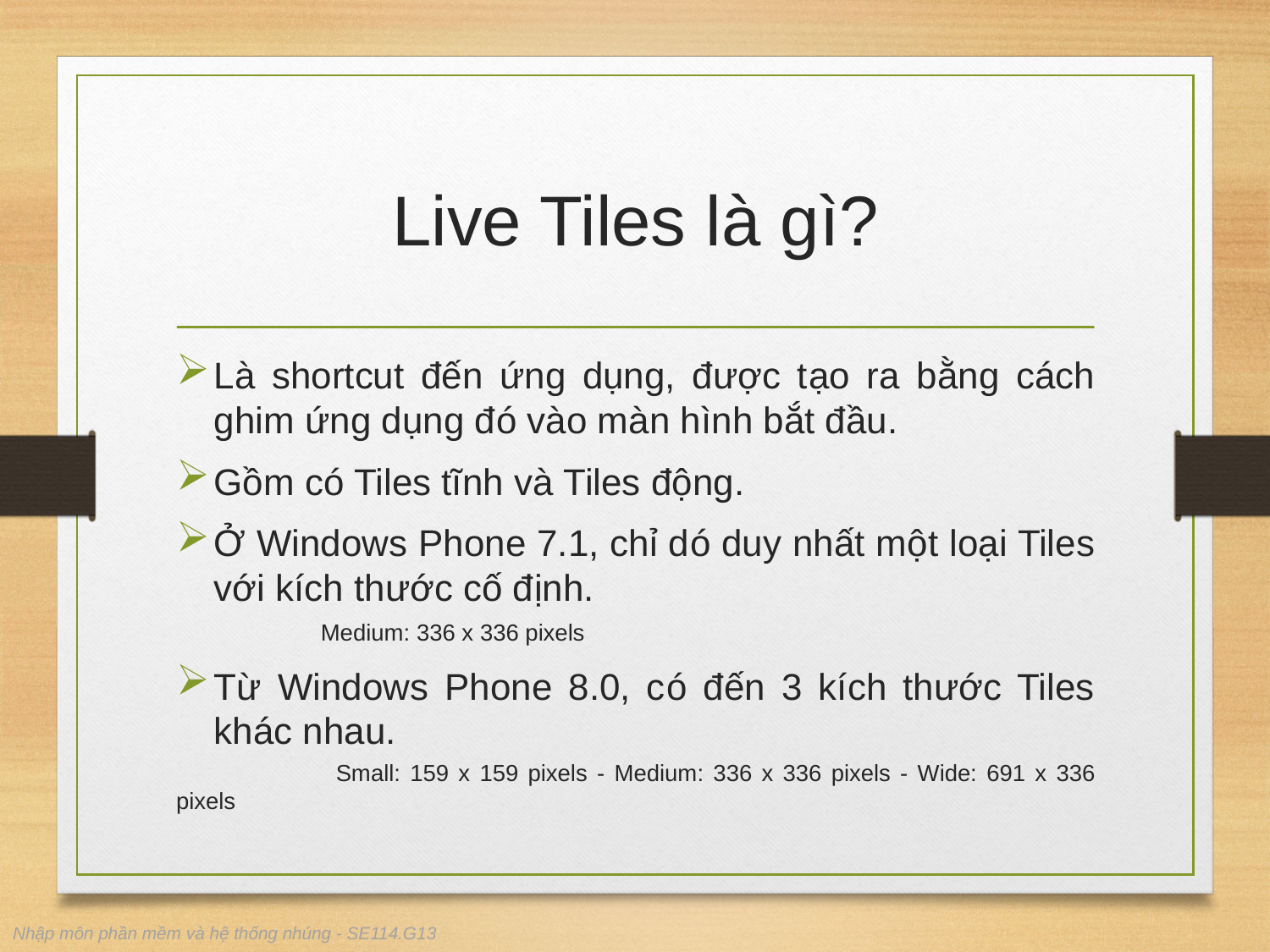

# Live Tiles là gì?
Là shortcut đến ứng dụng, được tạo ra bằng cách ghim ứng dụng đó vào màn hình bắt đầu.
Gồm có Tiles tĩnh và Tiles động.
Ở Windows Phone 7.1, chỉ dó duy nhất một loại Tiles với kích thước cố định.
	     Medium: 336 x 336 pixels
Từ Windows Phone 8.0, có đến 3 kích thước Tiles khác nhau.
	     Small: 159 x 159 pixels - Medium: 336 x 336 pixels - Wide: 691 x 336 pixels
Nhập môn phần mềm và hệ thống nhúng - SE114.G13